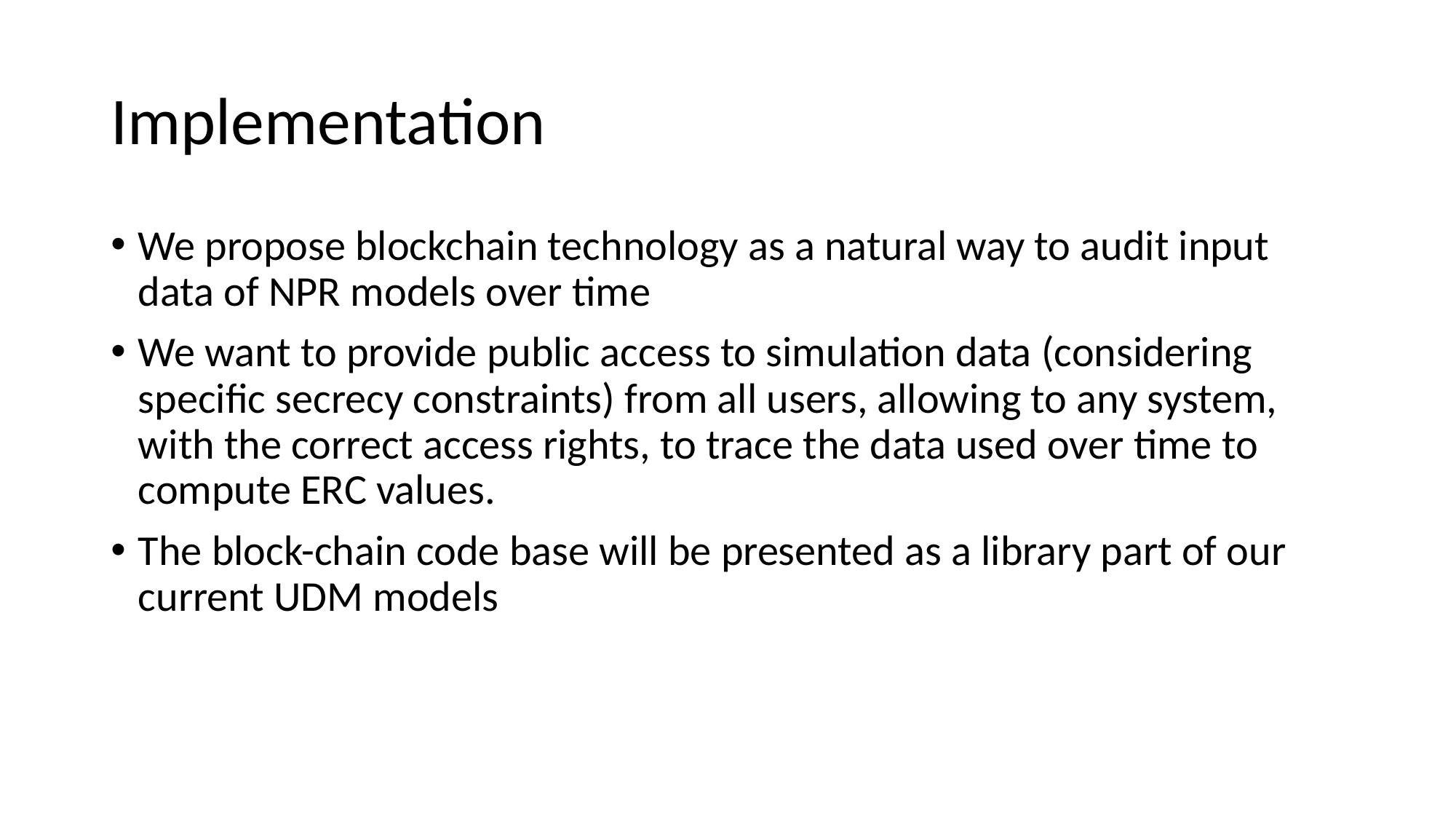

# Implementation
We propose blockchain technology as a natural way to audit input data of NPR models over time
We want to provide public access to simulation data (considering specific secrecy constraints) from all users, allowing to any system, with the correct access rights, to trace the data used over time to compute ERC values.
The block-chain code base will be presented as a library part of our current UDM models